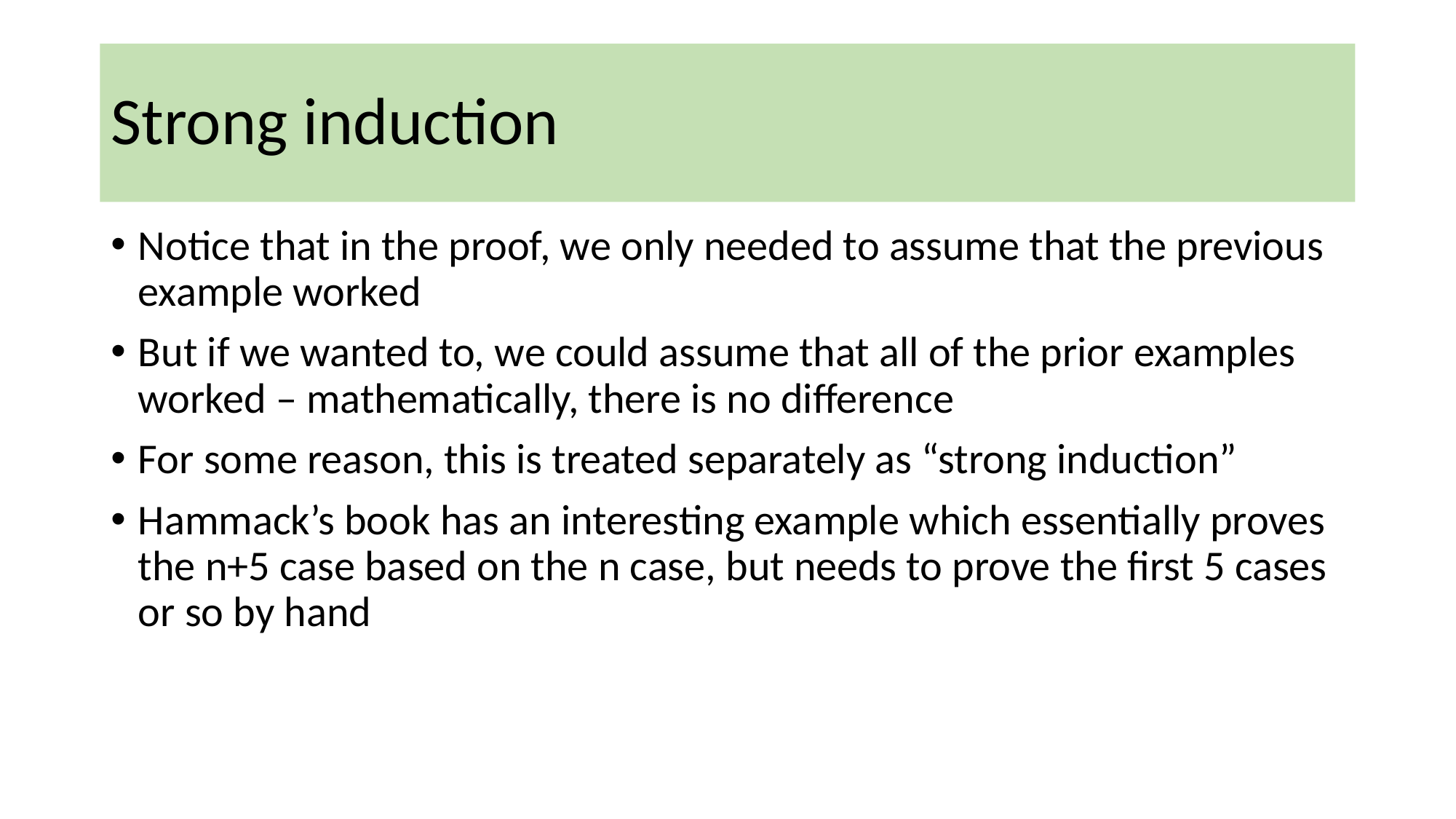

# Strong induction
Notice that in the proof, we only needed to assume that the previous example worked
But if we wanted to, we could assume that all of the prior examples worked – mathematically, there is no difference
For some reason, this is treated separately as “strong induction”
Hammack’s book has an interesting example which essentially proves the n+5 case based on the n case, but needs to prove the first 5 cases or so by hand